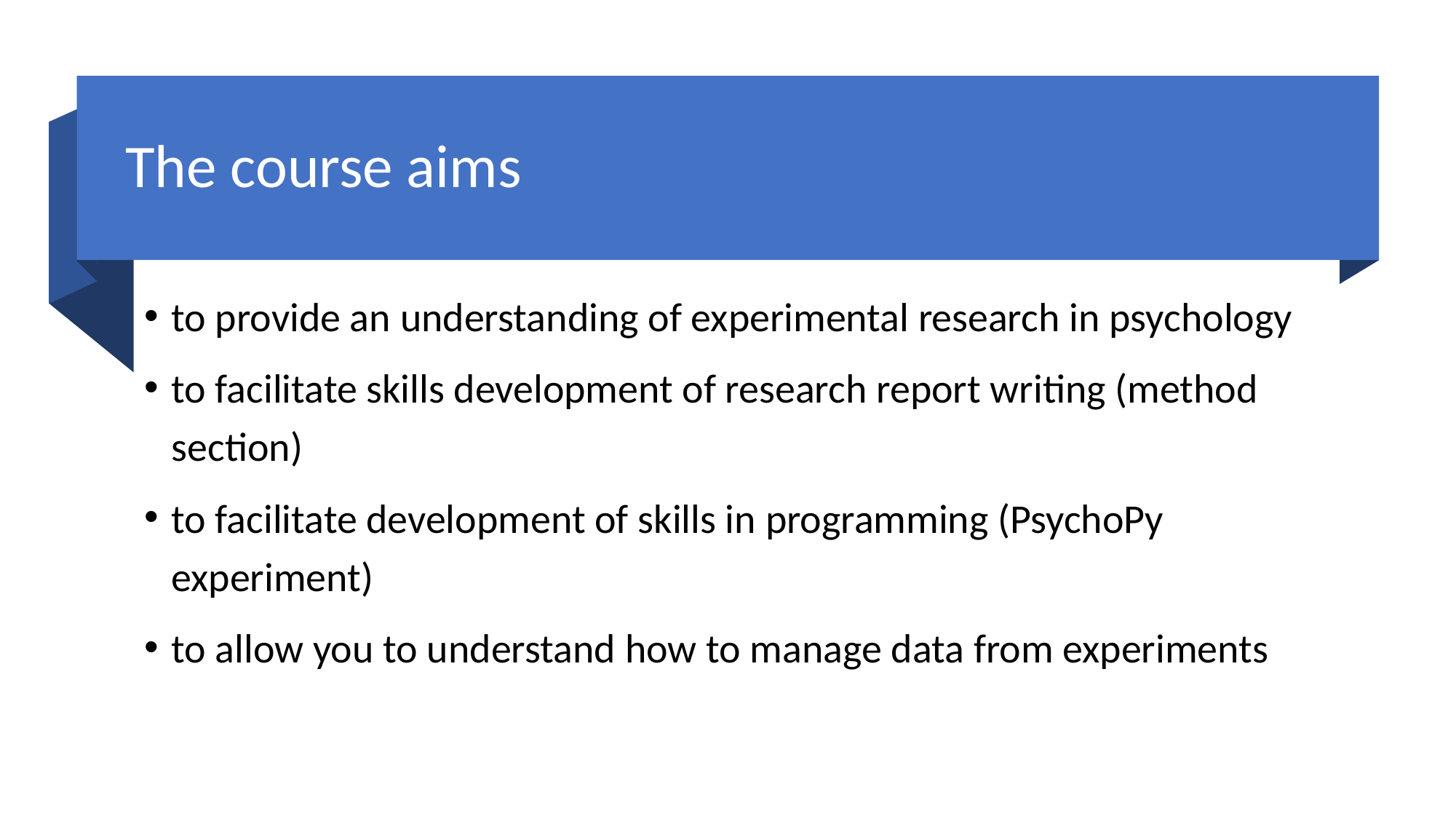

# The course aims

to provide an understanding of experimental research in psychology
to facilitate skills development of research report writing (method section)
to facilitate development of skills in programming (PsychoPy experiment)
to allow you to understand how to manage data from experiments